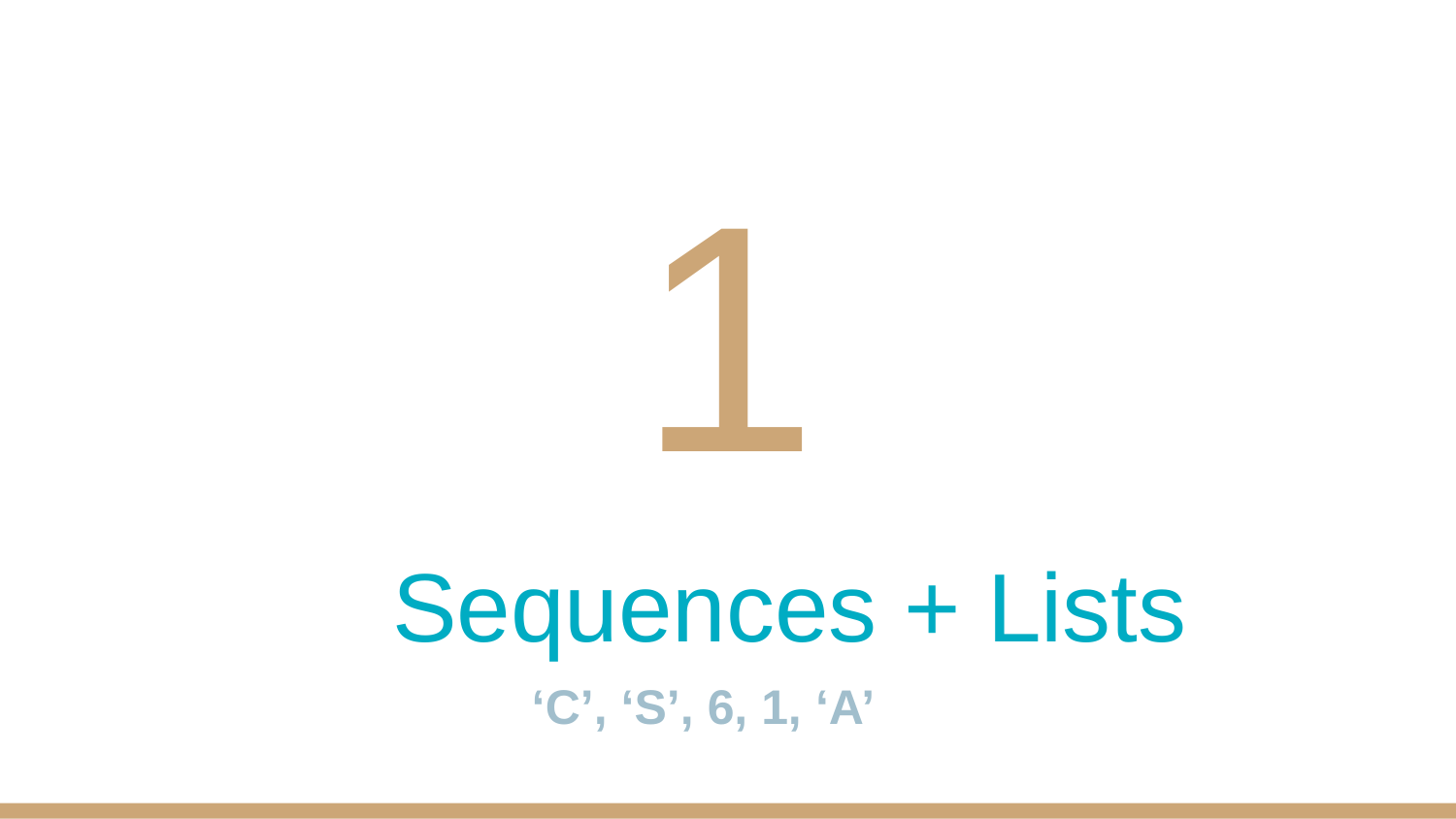

# 1
Sequences + Lists
‘C’, ‘S’, 6, 1, ‘A’